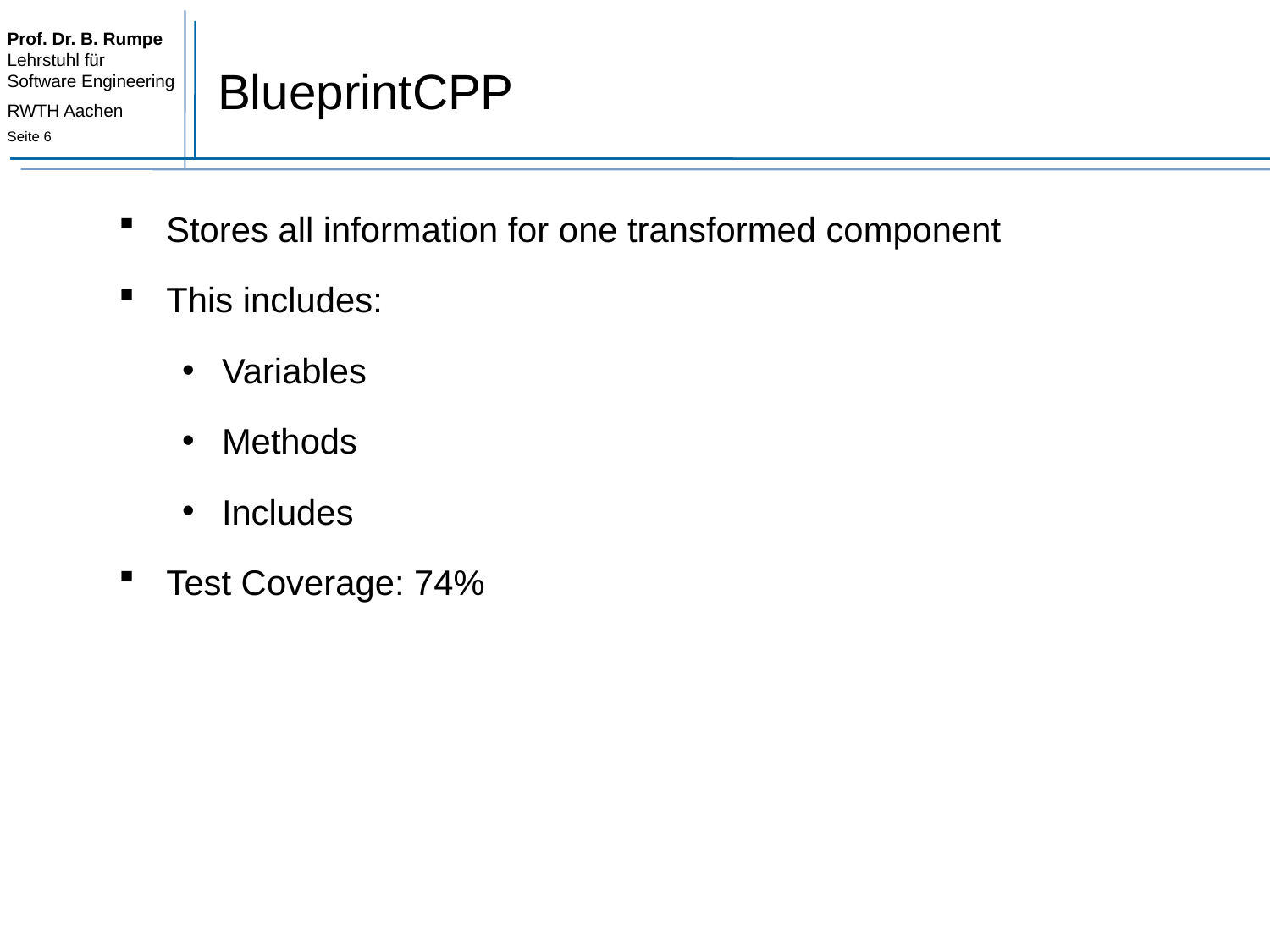

# BlueprintCPP
Stores all information for one transformed component
This includes:
Variables
Methods
Includes
Test Coverage: 74%